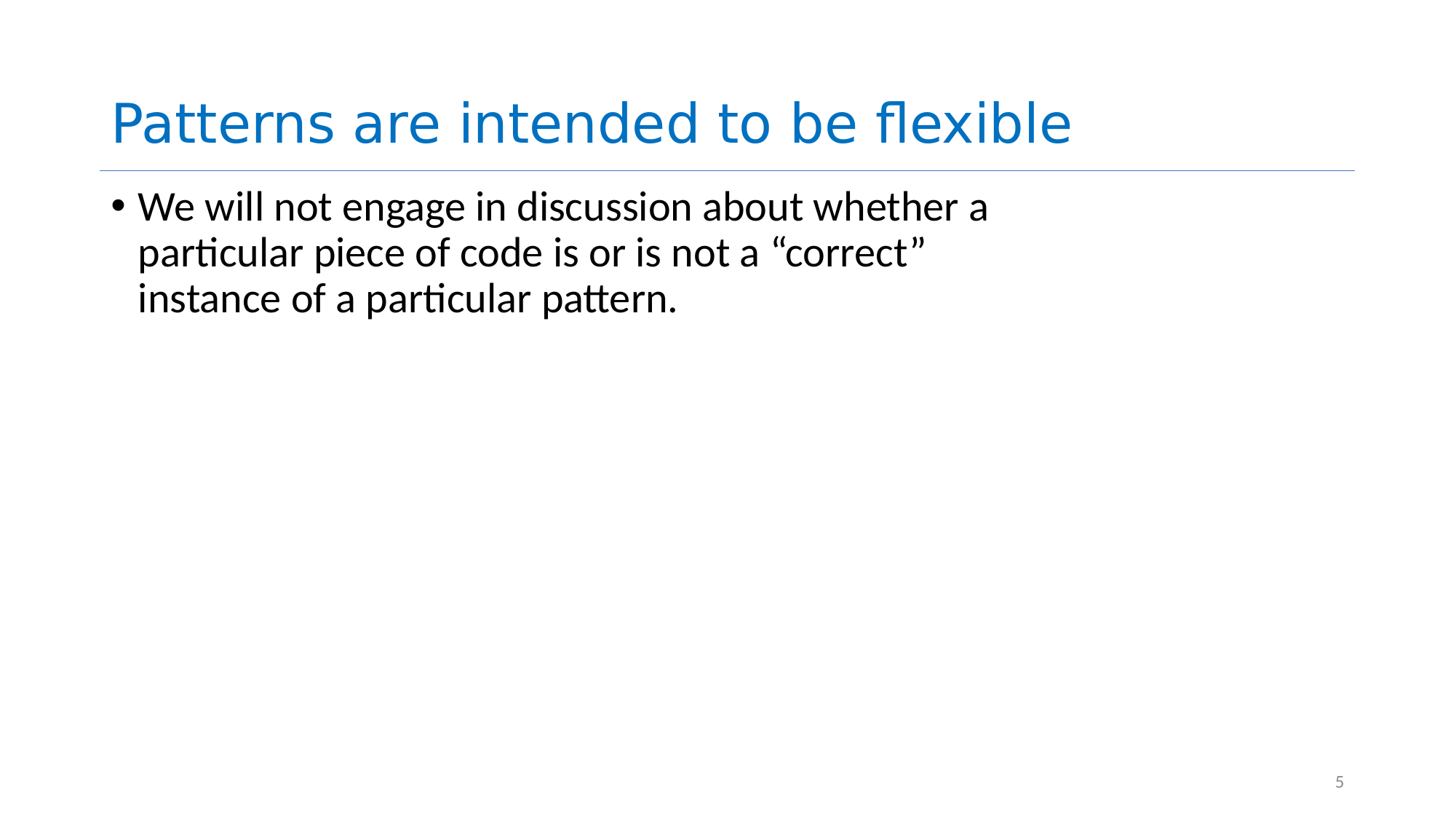

# Patterns are intended to be flexible
We will not engage in discussion about whether a particular piece of code is or is not a “correct” instance of a particular pattern.
5